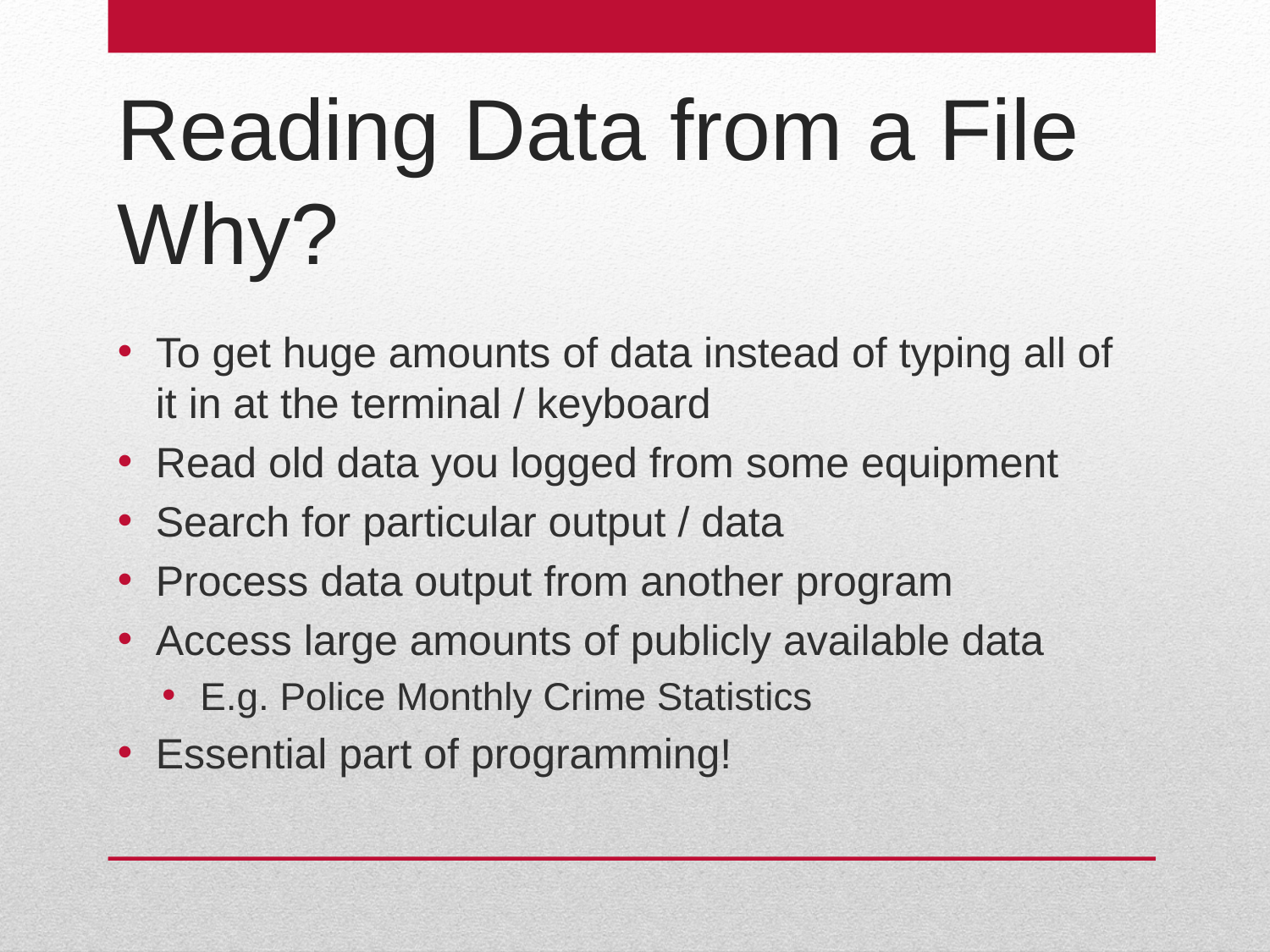

# Reading Data from a File Why?
To get huge amounts of data instead of typing all of it in at the terminal / keyboard
Read old data you logged from some equipment
Search for particular output / data
Process data output from another program
Access large amounts of publicly available data
E.g. Police Monthly Crime Statistics
Essential part of programming!